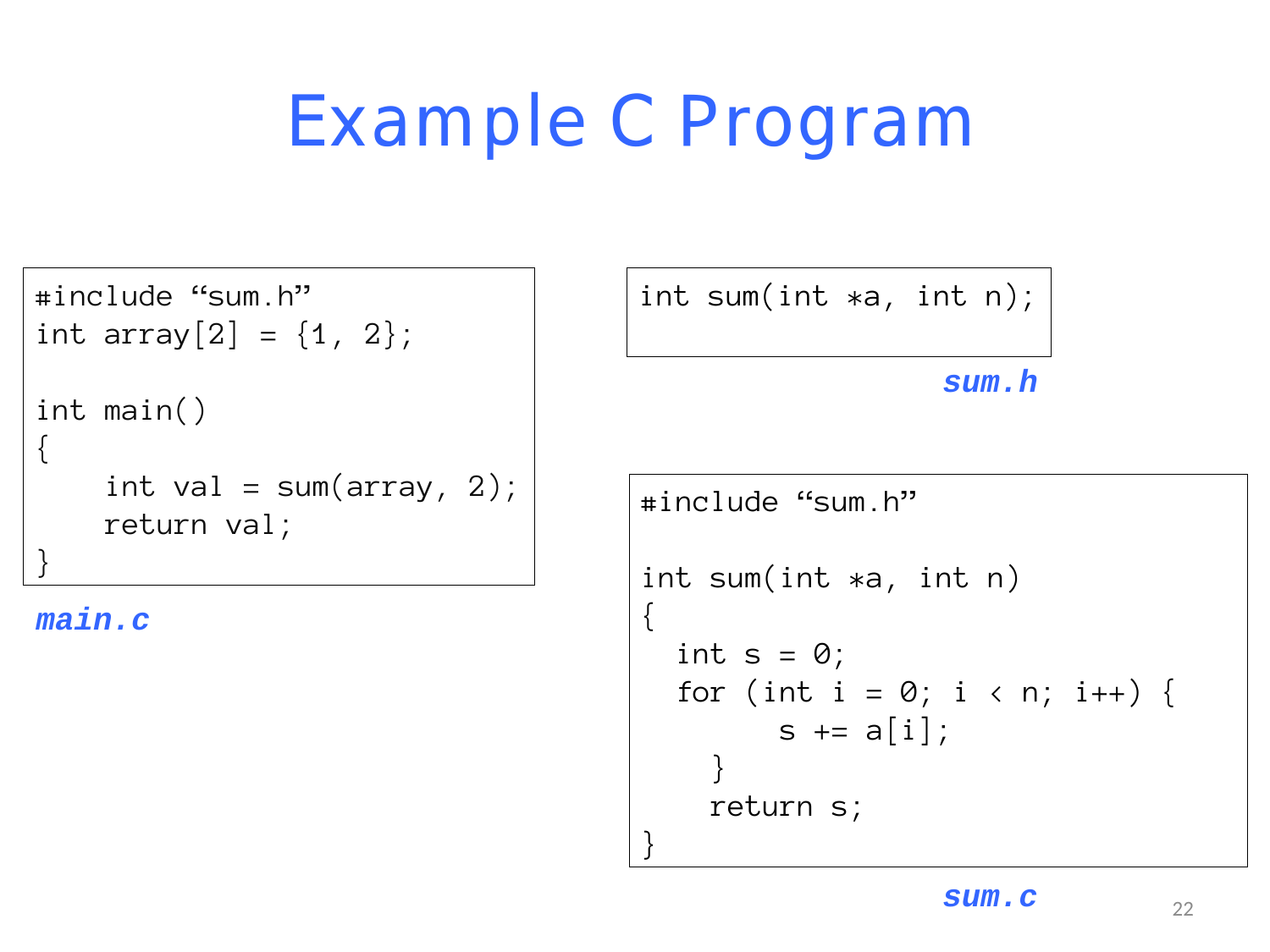

# Example C Program
#include “sum.h”
int array[2] = {1, 2};

int main()
{
    int val = sum(array, 2);
    return val;
}
int sum(int *a, int n);

sum.h
#include “sum.h”

int sum(int *a, int n)
{
  int s = 0;
  for (int i = 0; i < n; i++) {
        s += a[i];
    }
    return s;
}
main.c
sum.c

22